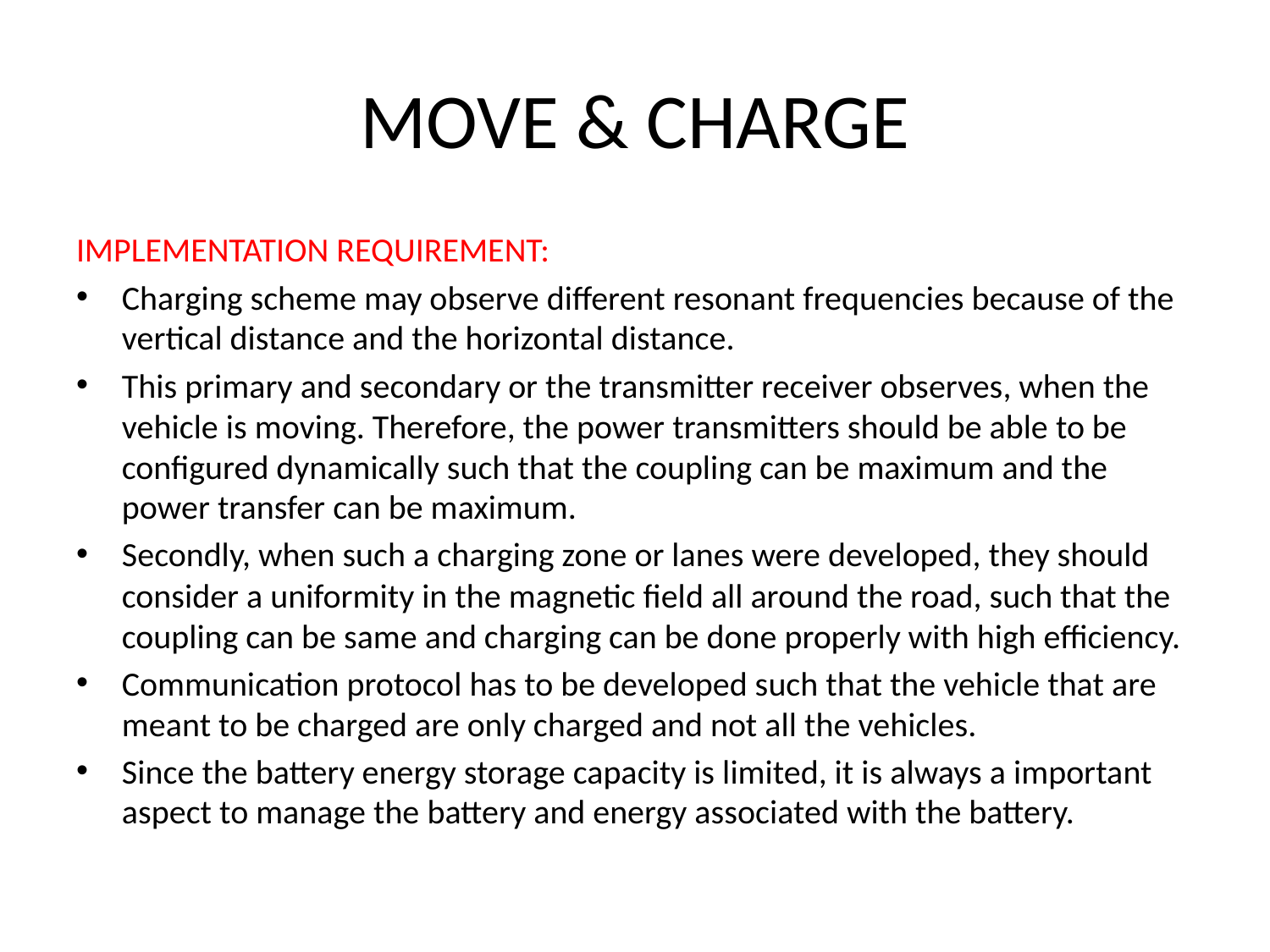

# MOVE & CHARGE
IMPLEMENTATION REQUIREMENT:
Charging scheme may observe different resonant frequencies because of the vertical distance and the horizontal distance.
This primary and secondary or the transmitter receiver observes, when the vehicle is moving. Therefore, the power transmitters should be able to be configured dynamically such that the coupling can be maximum and the power transfer can be maximum.
Secondly, when such a charging zone or lanes were developed, they should consider a uniformity in the magnetic field all around the road, such that the coupling can be same and charging can be done properly with high efficiency.
Communication protocol has to be developed such that the vehicle that are meant to be charged are only charged and not all the vehicles.
Since the battery energy storage capacity is limited, it is always a important aspect to manage the battery and energy associated with the battery.